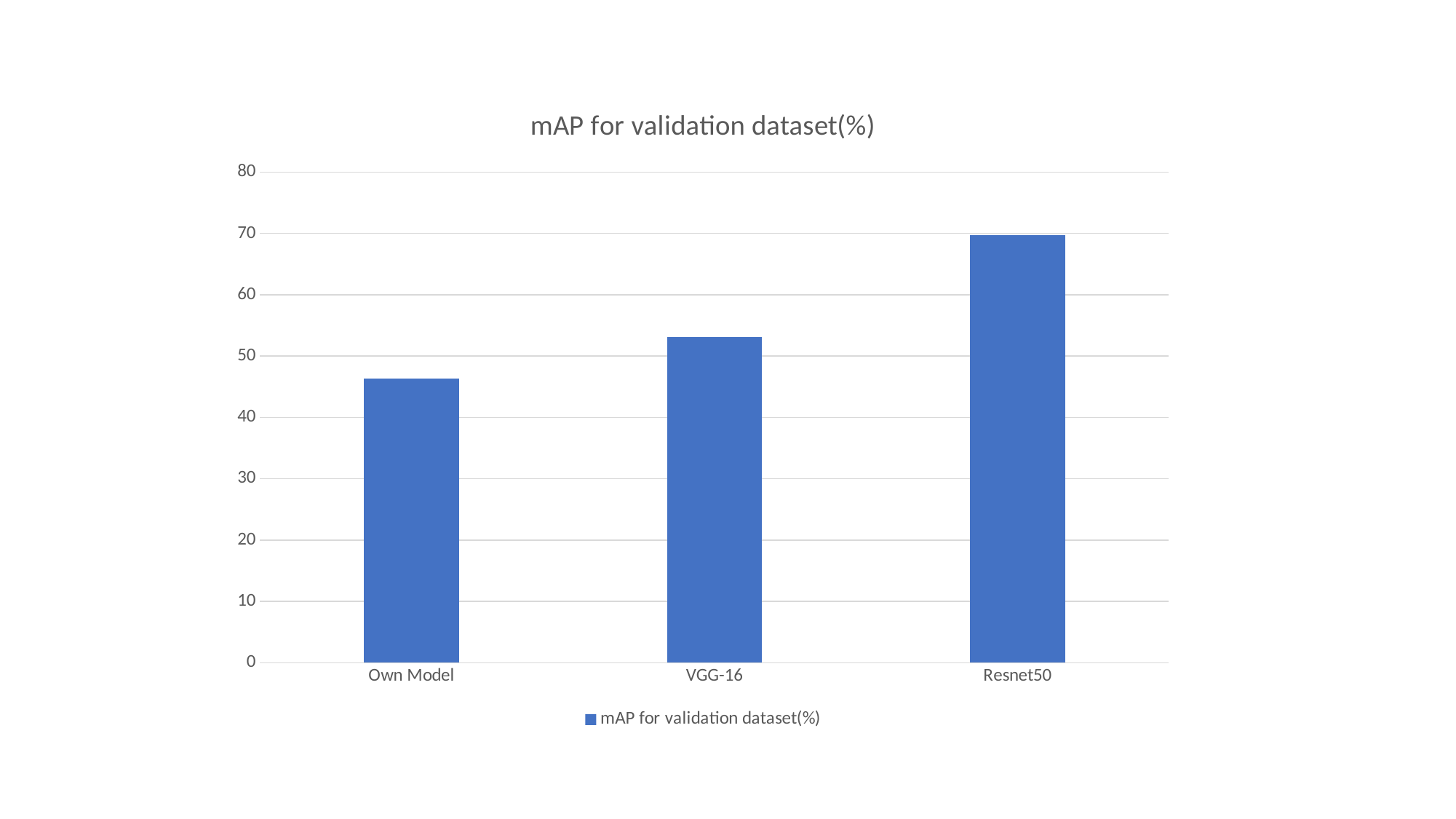

### Chart:

| Category | mAP for validation dataset(%) |
|---|---|
| Own Model | 46.35 |
| VGG-16 | 53.12 |
| Resnet50 | 69.79 |
#